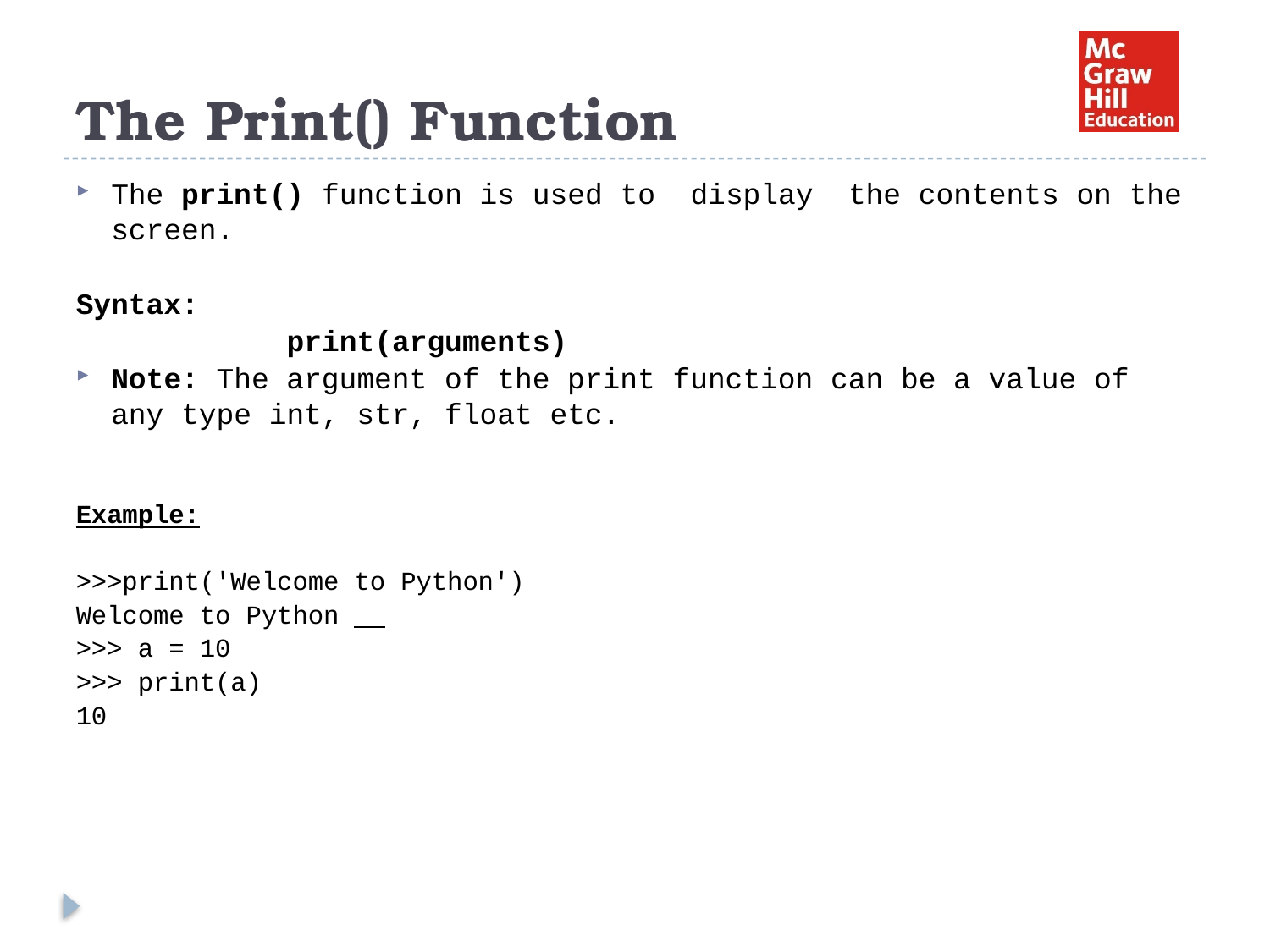

# The Print() Function
The print() function is used to  display  the contents on the screen.

Syntax:
            print(arguments)
Note: The argument of the print function can be a value of any type int, str, float etc.

Example:

>>>print('Welcome to Python')
Welcome to Python
>>> a = 10
>>> print(a)
10